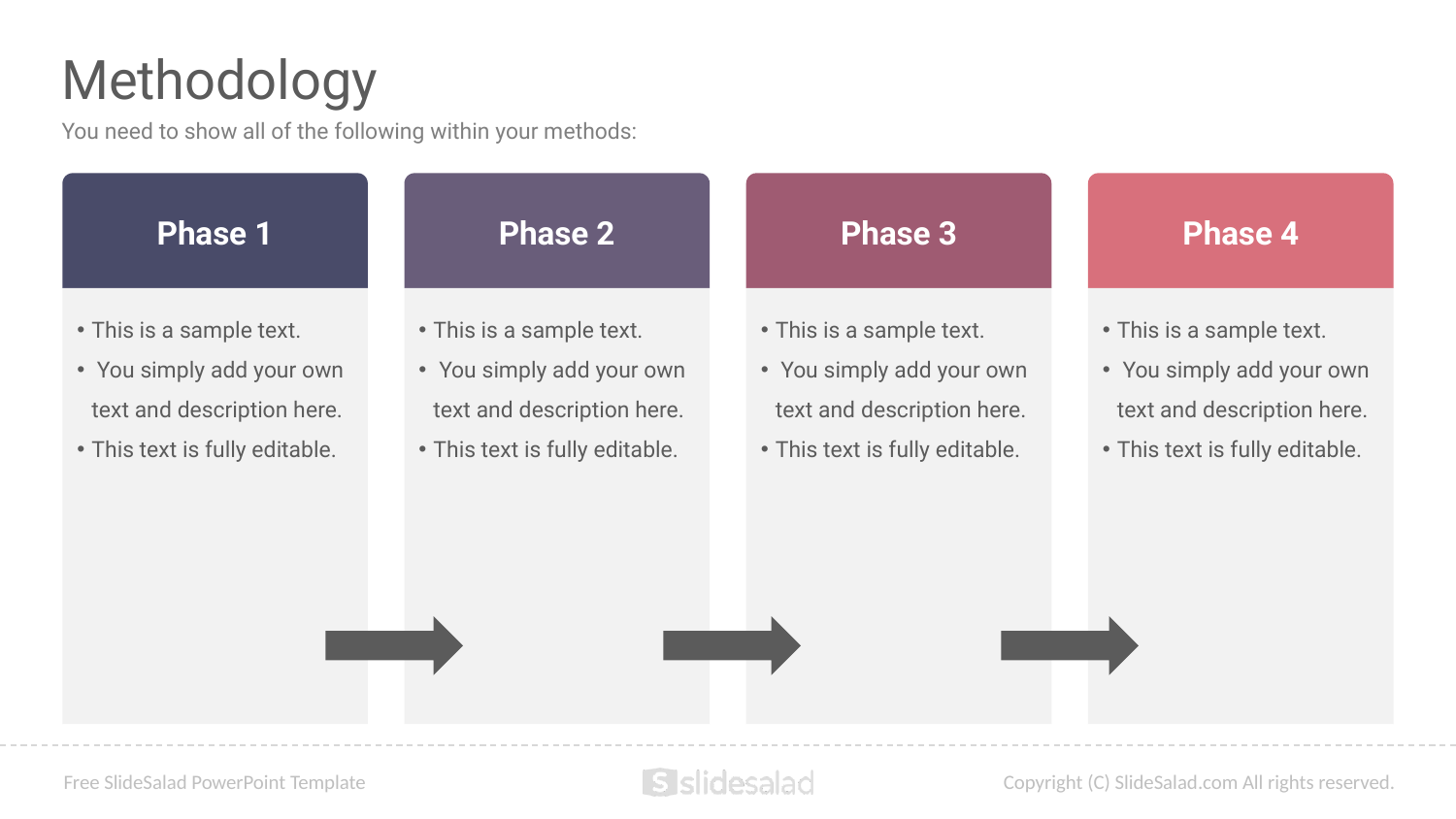

# Methodology
You need to show all of the following within your methods:
Phase 1
This is a sample text.
 You simply add your own text and description here.
This text is fully editable.
Phase 2
This is a sample text.
 You simply add your own text and description here.
This text is fully editable.
Phase 3
This is a sample text.
 You simply add your own text and description here.
This text is fully editable.
Phase 4
This is a sample text.
 You simply add your own text and description here.
This text is fully editable.